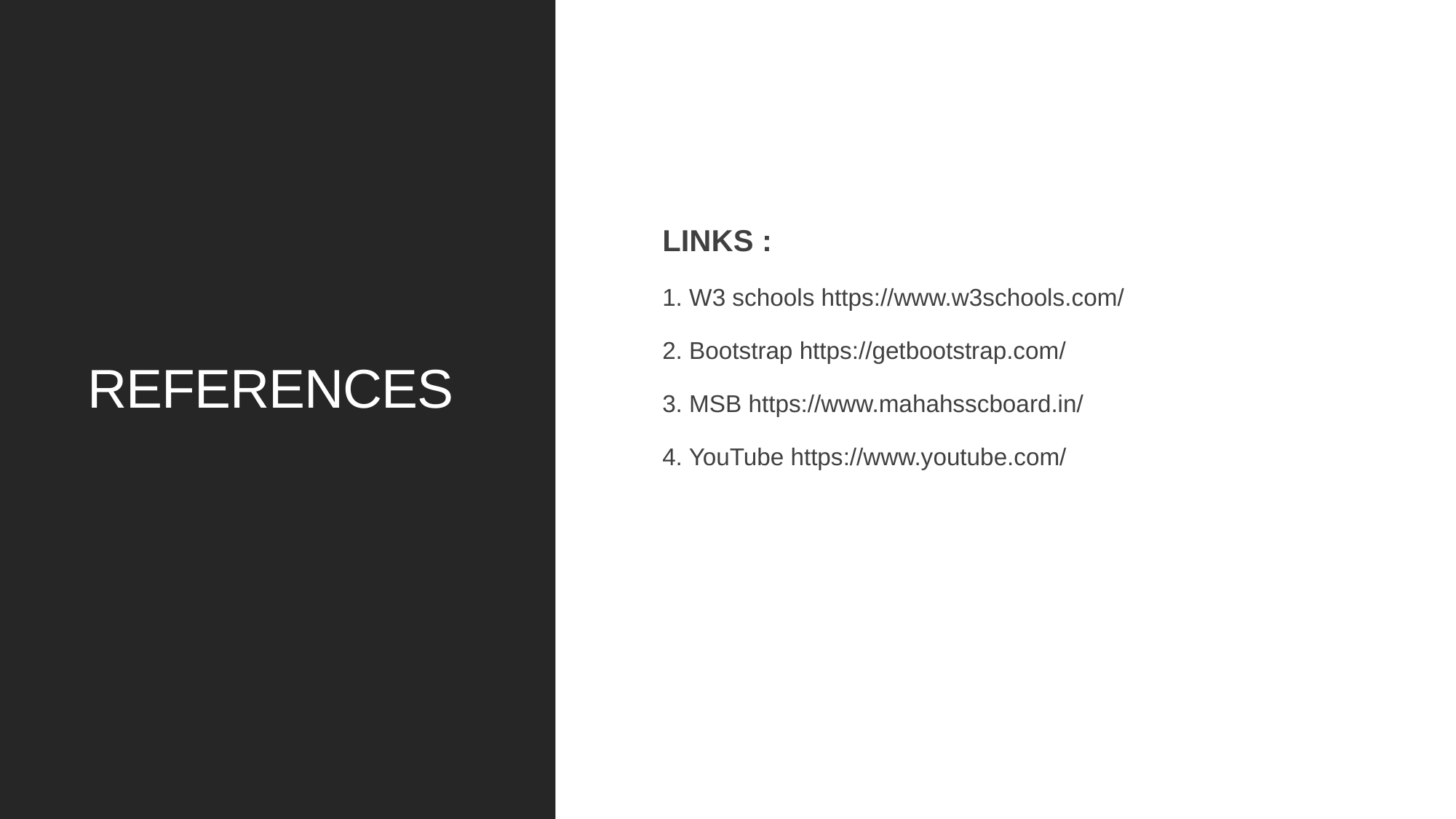

# REFERENCES

LINKS :
1. W3 schools https://www.w3schools.com/
2. Bootstrap https://getbootstrap.com/
3. MSB https://www.mahahsscboard.in/
4. YouTube https://www.youtube.com/